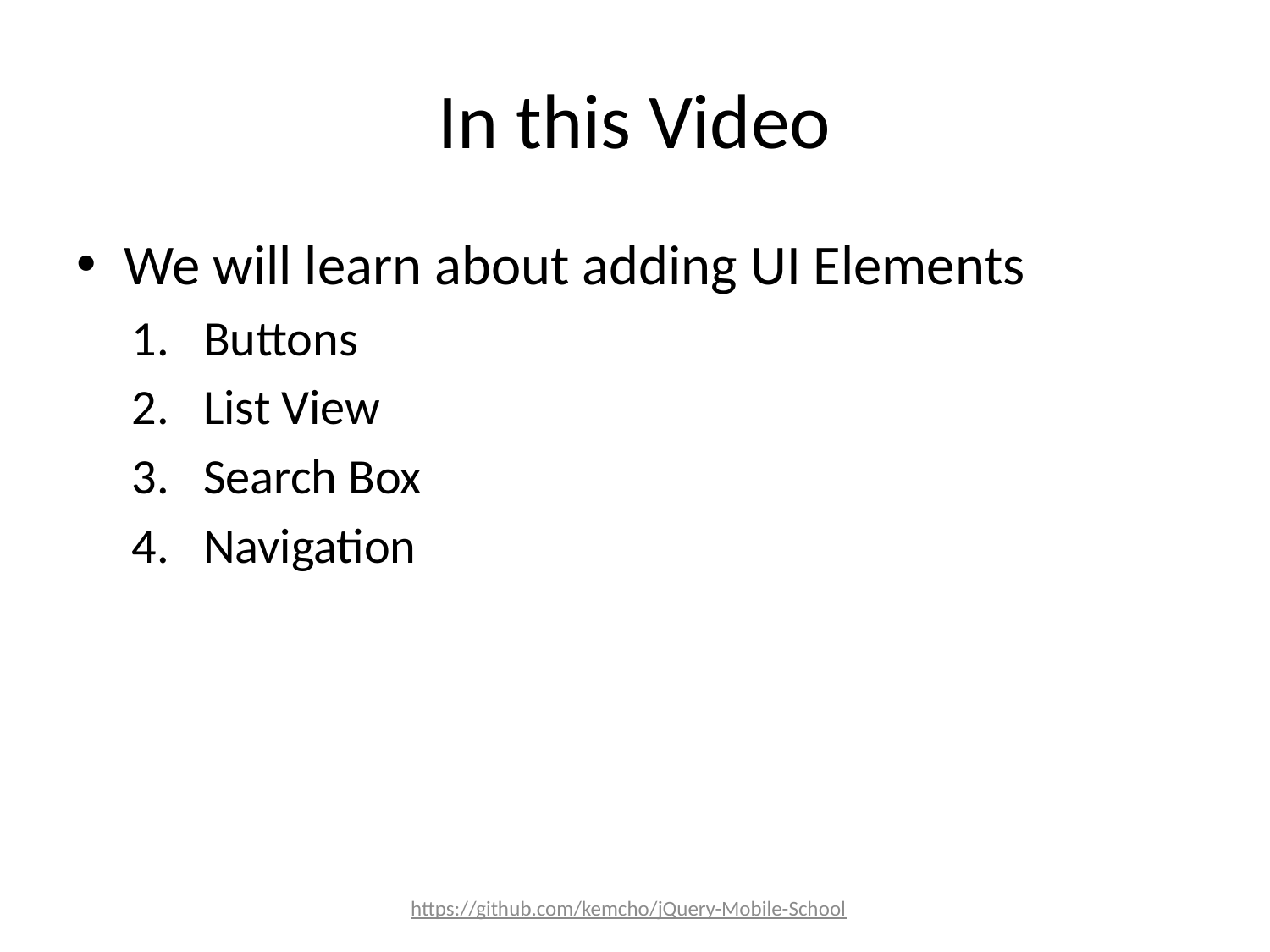

# In this Video
We will learn about adding UI Elements
Buttons
List View
Search Box
Navigation

https://github.com/kemcho/jQuery-Mobile-School